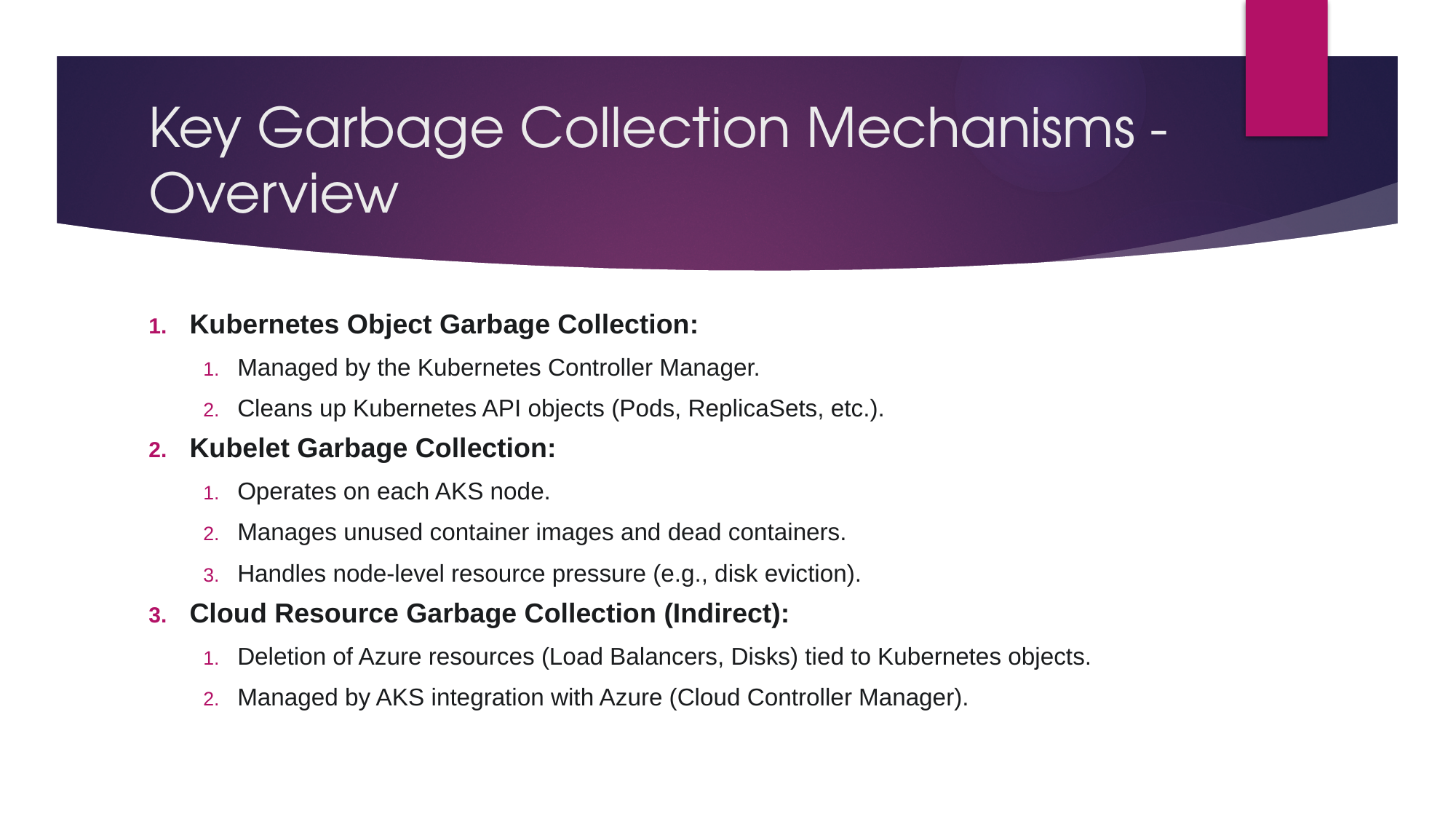

# Key Garbage Collection Mechanisms - Overview
Kubernetes Object Garbage Collection:
Managed by the Kubernetes Controller Manager.
Cleans up Kubernetes API objects (Pods, ReplicaSets, etc.).
Kubelet Garbage Collection:
Operates on each AKS node.
Manages unused container images and dead containers.
Handles node-level resource pressure (e.g., disk eviction).
Cloud Resource Garbage Collection (Indirect):
Deletion of Azure resources (Load Balancers, Disks) tied to Kubernetes objects.
Managed by AKS integration with Azure (Cloud Controller Manager).